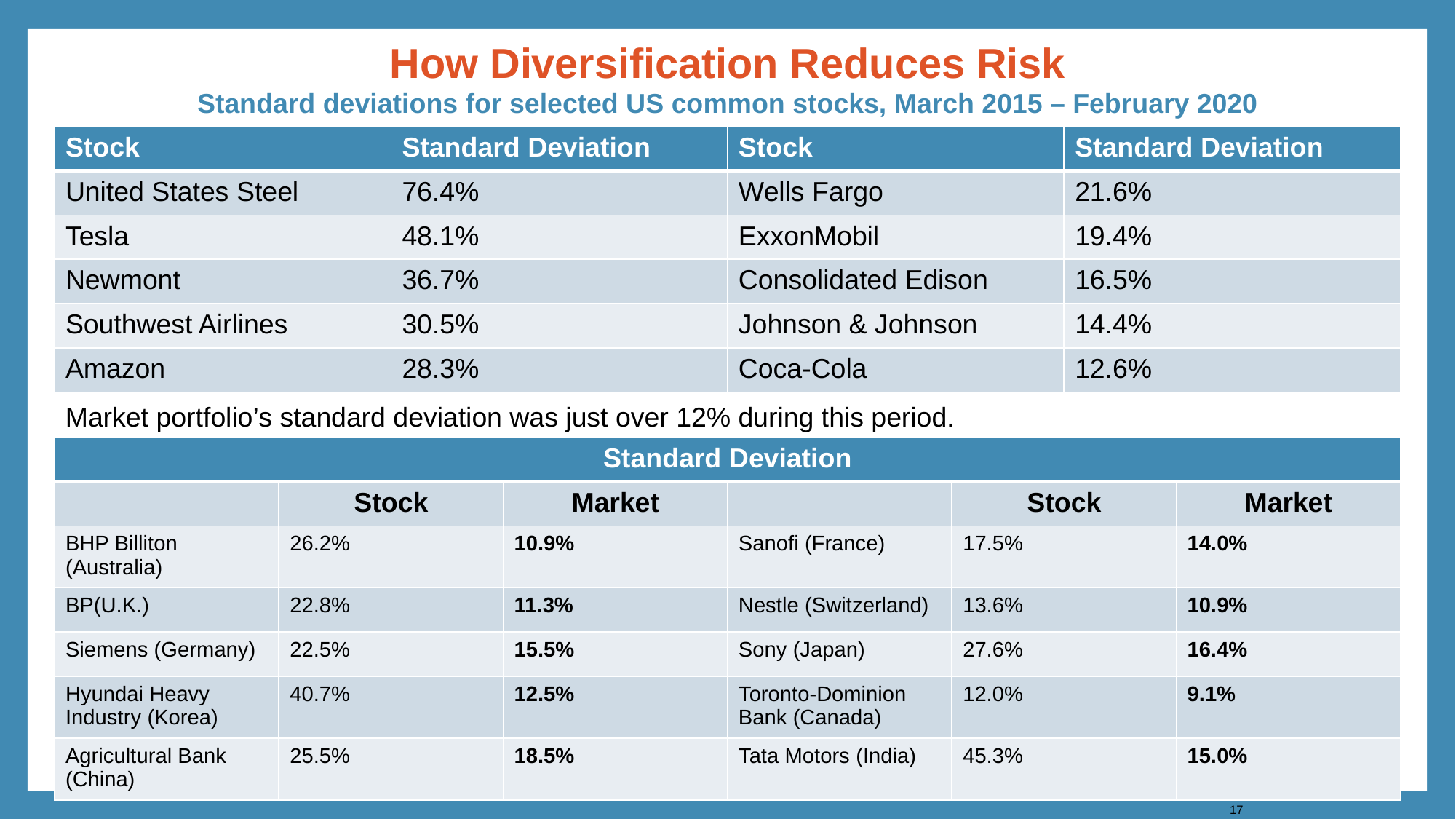

# How Diversification Reduces Risk
Standard deviations for selected US common stocks, March 2015 – February 2020
| Stock | Standard Deviation | Stock | Standard Deviation |
| --- | --- | --- | --- |
| United States Steel | 76.4% | Wells Fargo | 21.6% |
| Tesla | 48.1% | ExxonMobil | 19.4% |
| Newmont | 36.7% | Consolidated Edison | 16.5% |
| Southwest Airlines | 30.5% | Johnson & Johnson | 14.4% |
| Amazon | 28.3% | Coca-Cola | 12.6% |
Market portfolio’s standard deviation was just over 12% during this period.
| Standard Deviation |  |  |  |  |  |
| --- | --- | --- | --- | --- | --- |
|  | Stock | Market |  | Stock | Market |
| BHP Billiton (Australia) | 26.2% | 10.9% | Sanofi (France) | 17.5% | 14.0% |
| BP(U.K.) | 22.8% | 11.3% | Nestle (Switzerland) | 13.6% | 10.9% |
| Siemens (Germany) | 22.5% | 15.5% | Sony (Japan) | 27.6% | 16.4% |
| Hyundai Heavy Industry (Korea) | 40.7% | 12.5% | Toronto-Dominion Bank (Canada) | 12.0% | 9.1% |
| Agricultural Bank (China) | 25.5% | 18.5% | Tata Motors (India) | 45.3% | 15.0% |
17